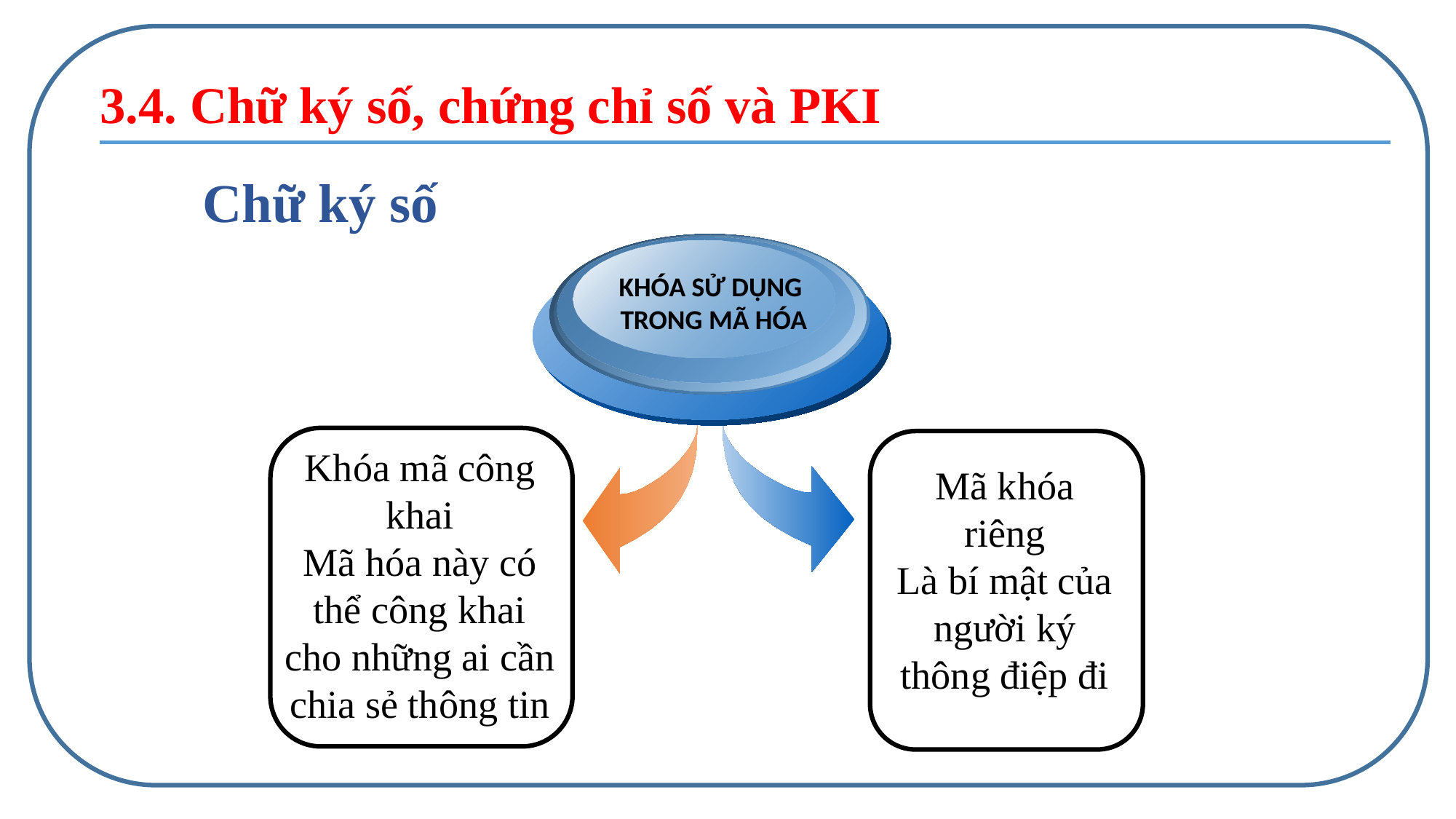

3.4. Chữ ký số, chứng chỉ số và PKI
	Chữ ký số

KHÓA SỬ DỤNG
TRONG MÃ HÓA

Khóa mã công khai
Mã hóa này có thể công khai cho những ai cần chia sẻ thông tin

Mã khóa riêng
Là bí mật của người ký thông điệp đi